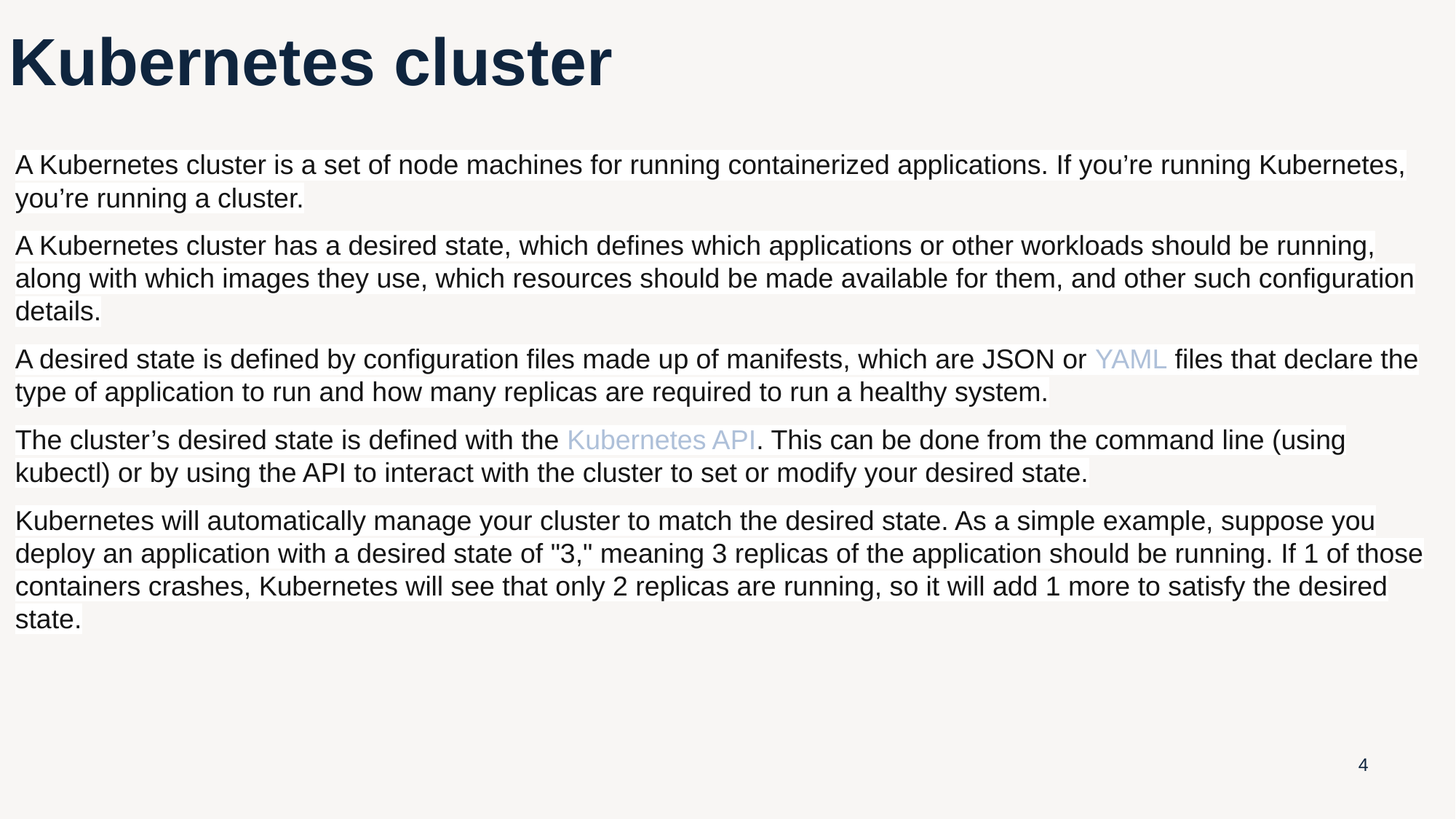

# Kubernetes cluster
A Kubernetes cluster is a set of node machines for running containerized applications. If you’re running Kubernetes, you’re running a cluster.
A Kubernetes cluster has a desired state, which defines which applications or other workloads should be running, along with which images they use, which resources should be made available for them, and other such configuration details.
A desired state is defined by configuration files made up of manifests, which are JSON or YAML files that declare the type of application to run and how many replicas are required to run a healthy system.
The cluster’s desired state is defined with the Kubernetes API. This can be done from the command line (using kubectl) or by using the API to interact with the cluster to set or modify your desired state.
Kubernetes will automatically manage your cluster to match the desired state. As a simple example, suppose you deploy an application with a desired state of "3," meaning 3 replicas of the application should be running. If 1 of those containers crashes, Kubernetes will see that only 2 replicas are running, so it will add 1 more to satisfy the desired state.

4